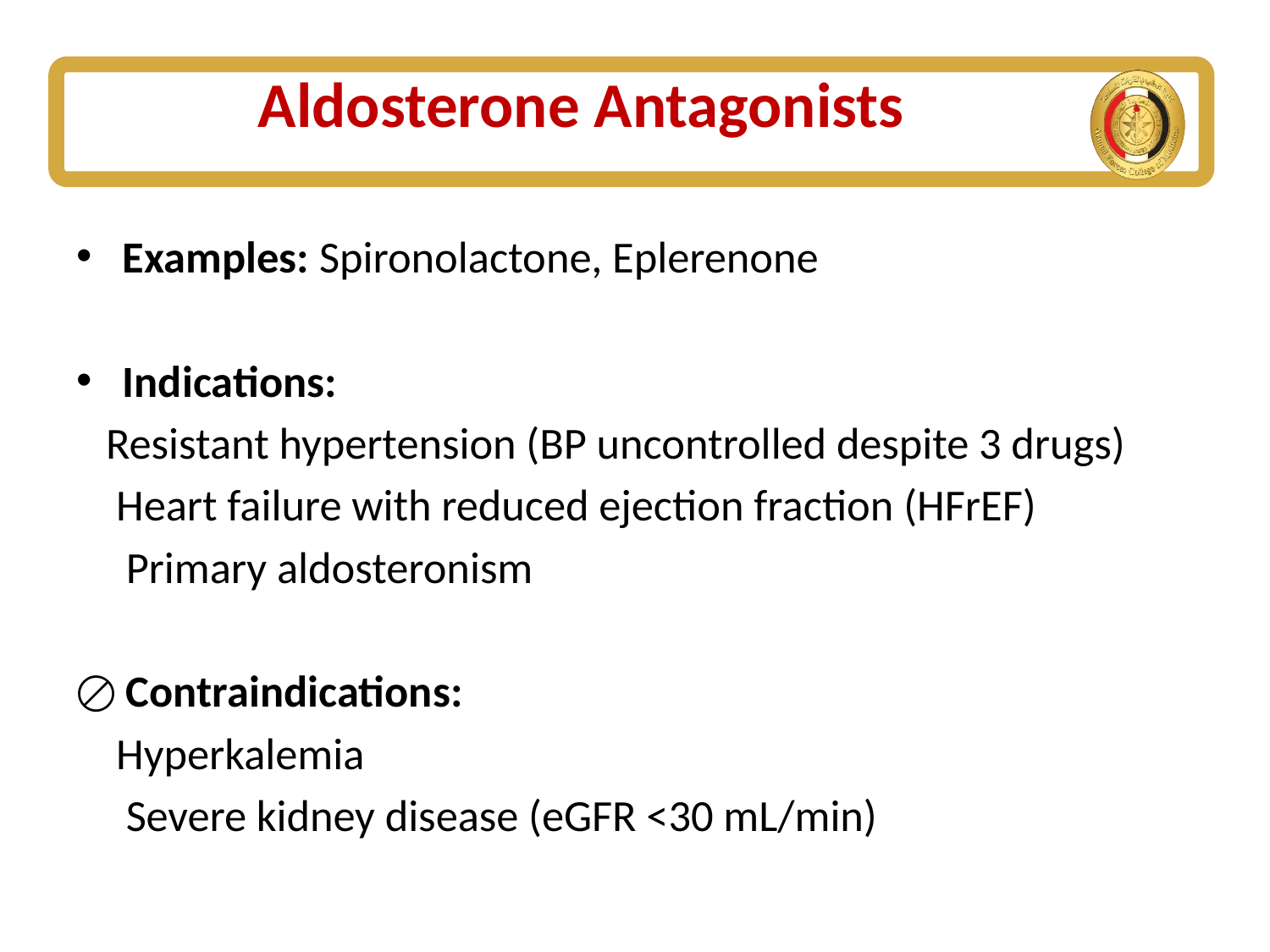

# Aldosterone Antagonists
Examples: Spironolactone, Eplerenone

Indications:
   Resistant hypertension (BP uncontrolled despite 3 drugs)
    Heart failure with reduced ejection fraction (HFrEF)
     Primary aldosteronism

🚫 Contraindications:
    Hyperkalemia
     Severe kidney disease (eGFR <30 mL/min)